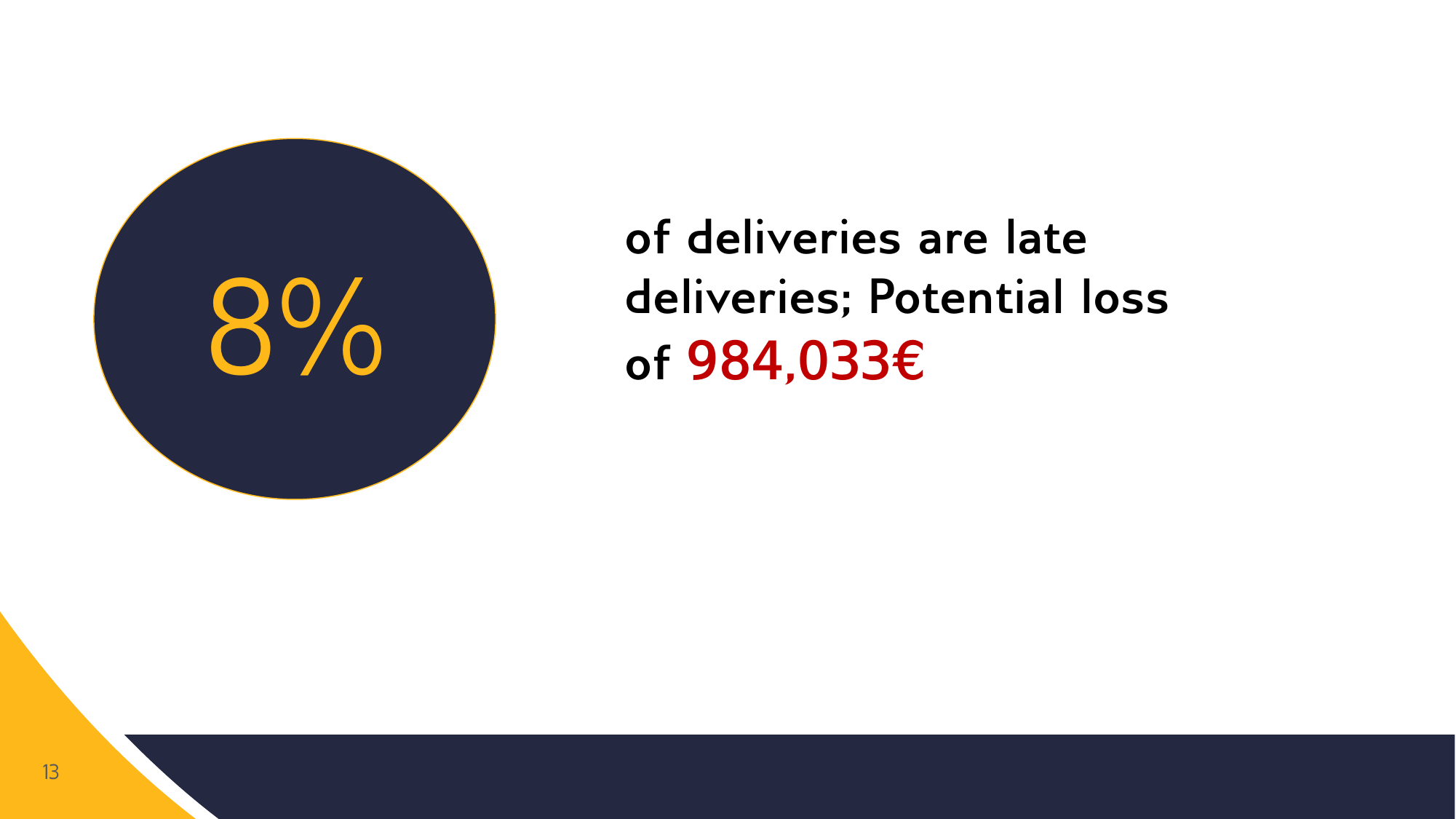

8%
of deliveries are late deliveries; Potential loss of 984,033€
13